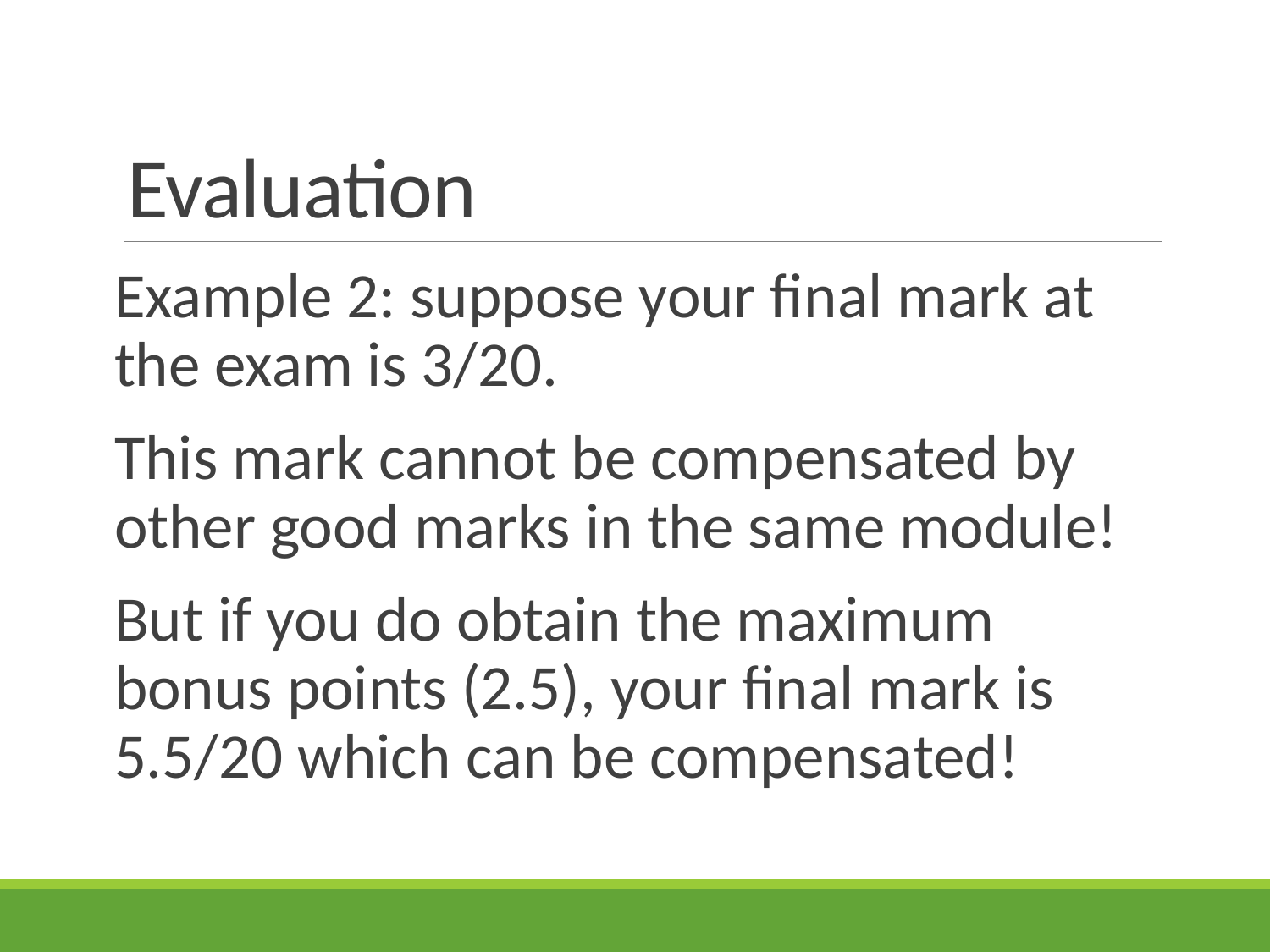

# Evaluation
Example 2: suppose your final mark at the exam is 3/20.
This mark cannot be compensated by other good marks in the same module!
But if you do obtain the maximum bonus points (2.5), your final mark is 5.5/20 which can be compensated!